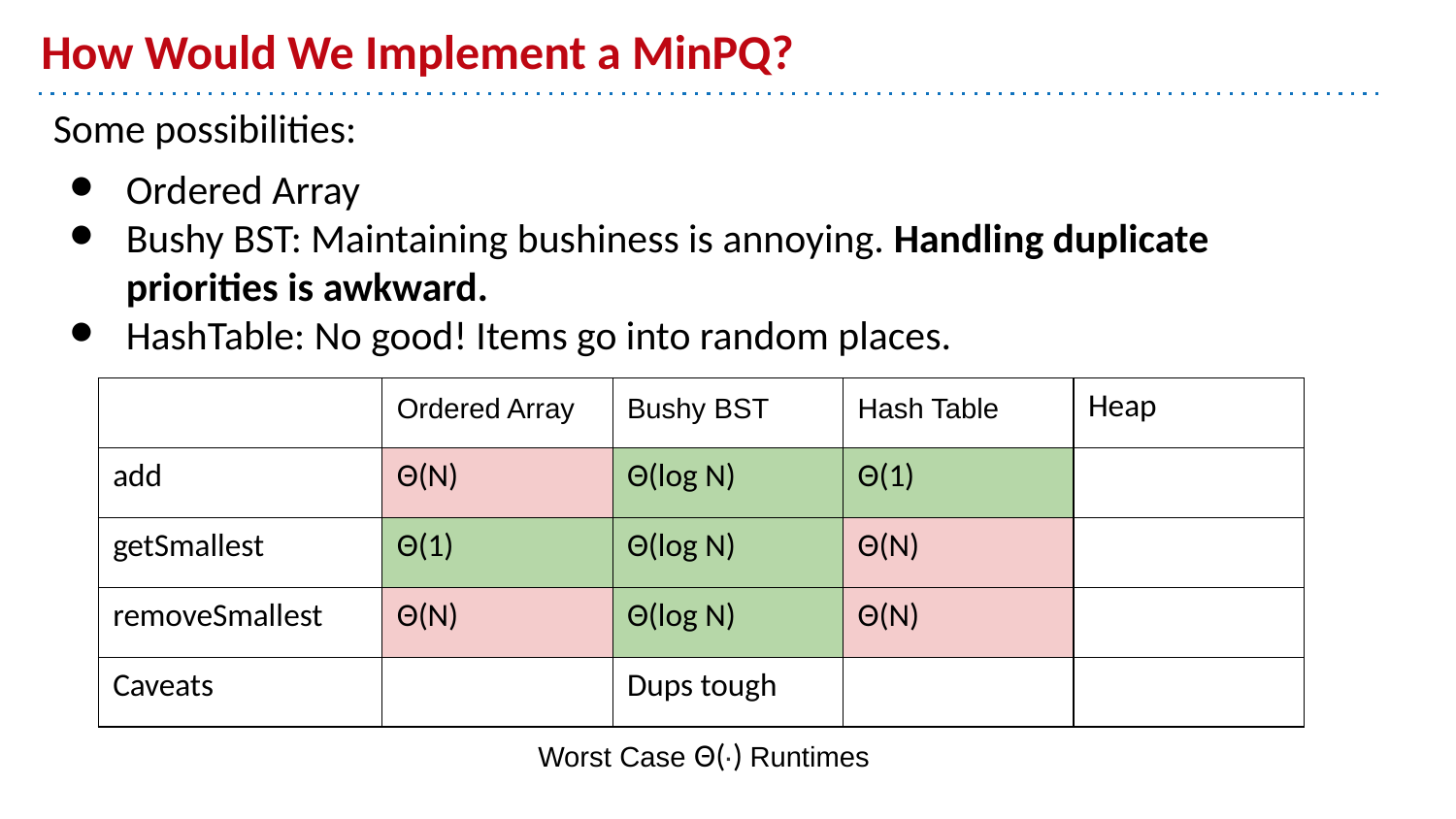

# How Would We Implement a MinPQ?
Some possibilities:
Ordered Array
Bushy BST: Maintaining bushiness is annoying. Handling duplicate priorities is awkward.
HashTable: No good! Items go into random places.

|  | Ordered Array | Bushy BST | Hash Table | Heap |
| --- | --- | --- | --- | --- |
| add | Θ(N) | Θ(log N) | Θ(1) |  |
| getSmallest | Θ(1) | Θ(log N) | Θ(N) |  |
| removeSmallest | Θ(N) | Θ(log N) | Θ(N) |  |
| Caveats |  | Dups tough |  |  |
Worst Case Θ(·) Runtimes